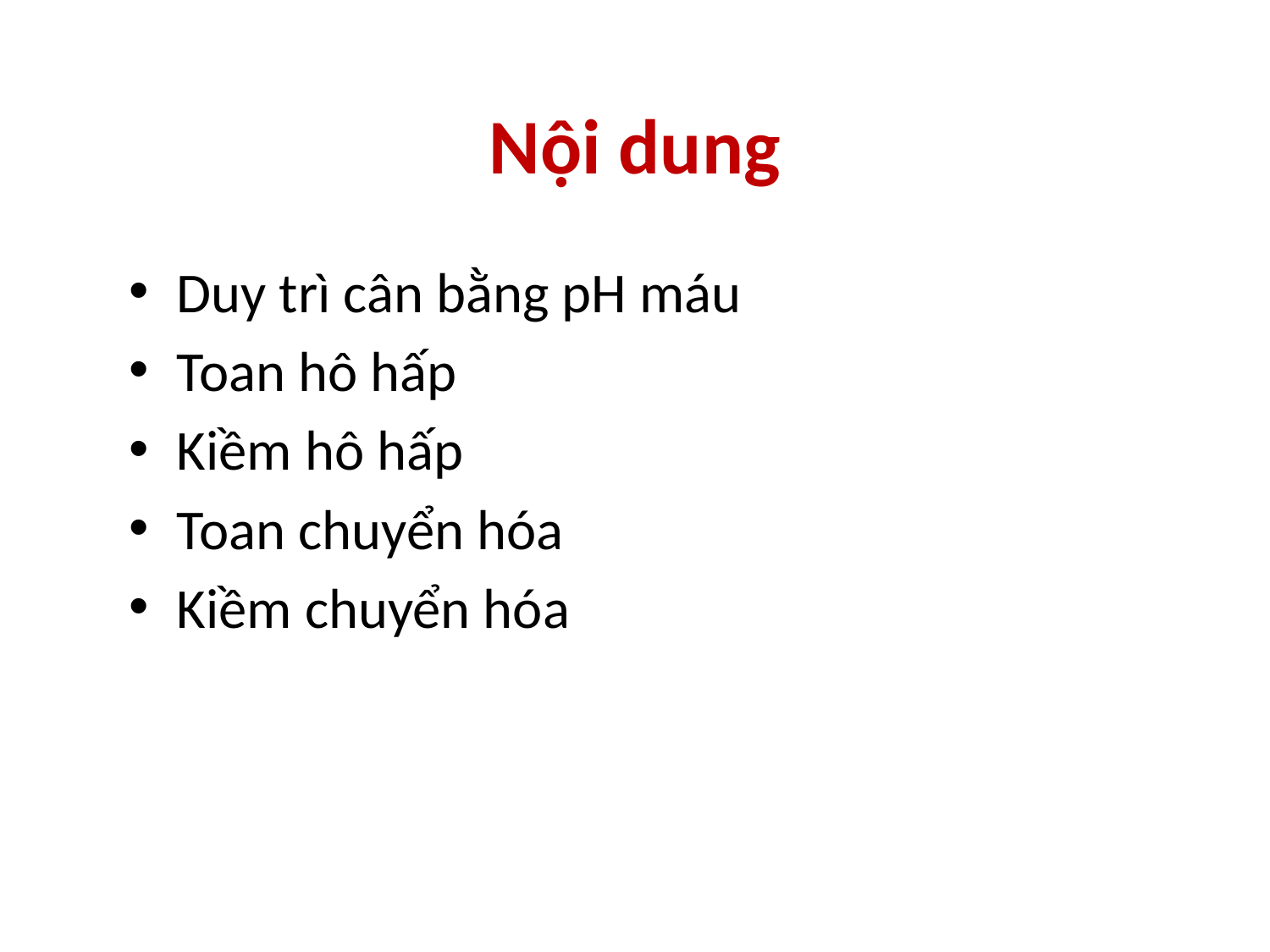

# Nội dung
Duy trì cân bằng pH máu
Toan hô hấp
Kiềm hô hấp
Toan chuyển hóa
Kiềm chuyển hóa